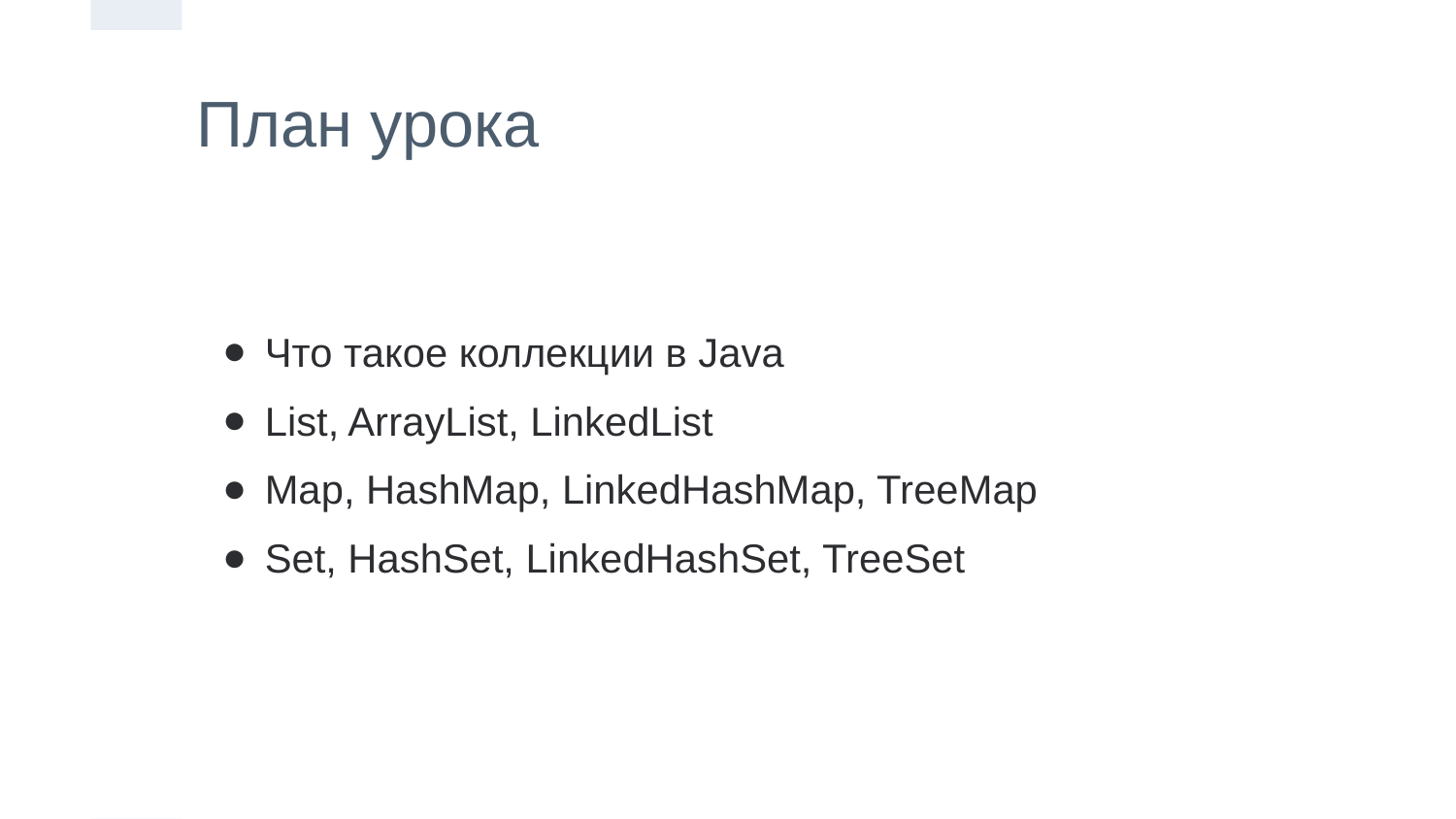

План урока
Что такое коллекции в Java
List, ArrayList, LinkedList
Map, HashMap, LinkedHashMap, TreeMap
Set, HashSet, LinkedHashSet, TreeSet